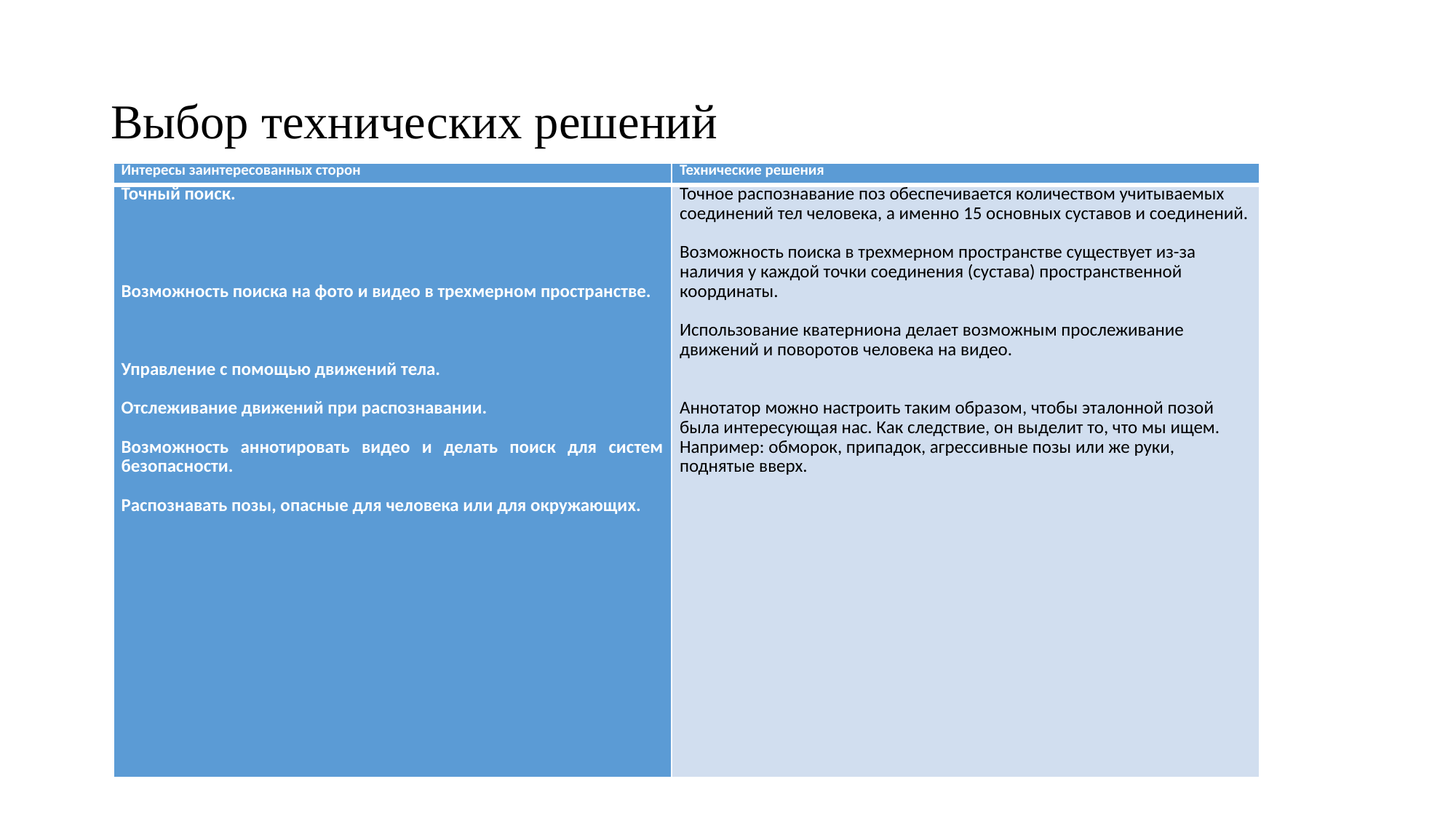

# Выбор технических решений
| Интересы заинтересованных сторон | Технические решения |
| --- | --- |
| Точный поиск.         Возможность поиска на фото и видео в трехмерном пространстве.       Управление с помощью движений тела.   Отслеживание движений при распознавании.   Возможность аннотировать видео и делать поиск для систем безопасности.   Распознавать позы, опасные для человека или для окружающих. | Точное распознавание поз обеспечивается количеством учитываемых соединений тел человека, а именно 15 основных суставов и соединений.   Возможность поиска в трехмерном пространстве существует из-за наличия у каждой точки соединения (сустава) пространственной координаты.   Использование кватерниона делает возможным прослеживание движений и поворотов человека на видео.     Аннотатор можно настроить таким образом, чтобы эталонной позой была интересующая нас. Как следствие, он выделит то, что мы ищем. Например: обморок, припадок, агрессивные позы или же руки, поднятые вверх. |